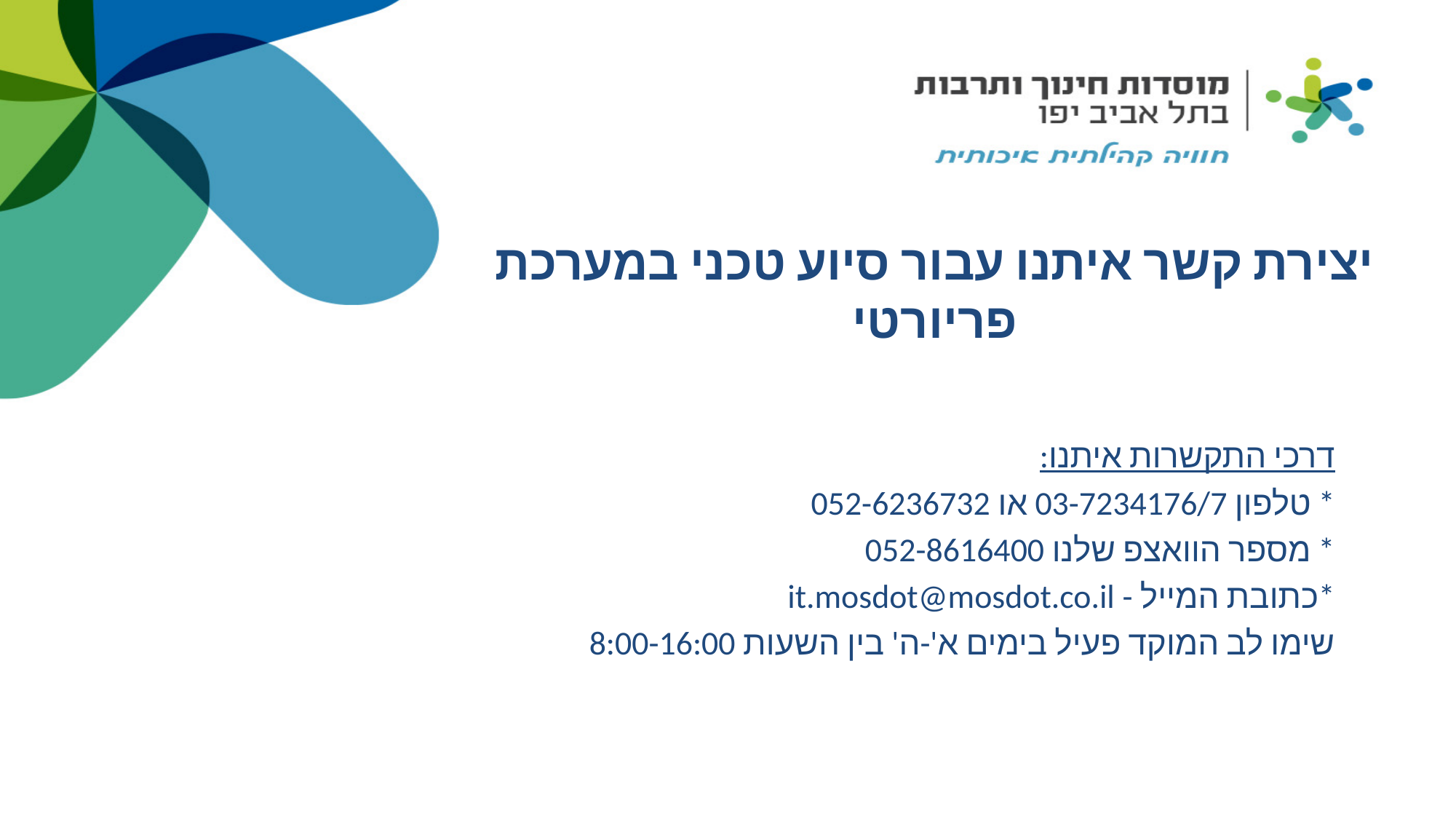

# יצירת קשר איתנו עבור סיוע טכני במערכת פריורטי
דרכי התקשרות איתנו:
* טלפון 03-7234176/7 או 052-6236732
* מספר הוואצפ שלנו 052-8616400
*כתובת המייל - it.mosdot@mosdot.co.il
שימו לב המוקד פעיל בימים א'-ה' בין השעות 8:00-16:00